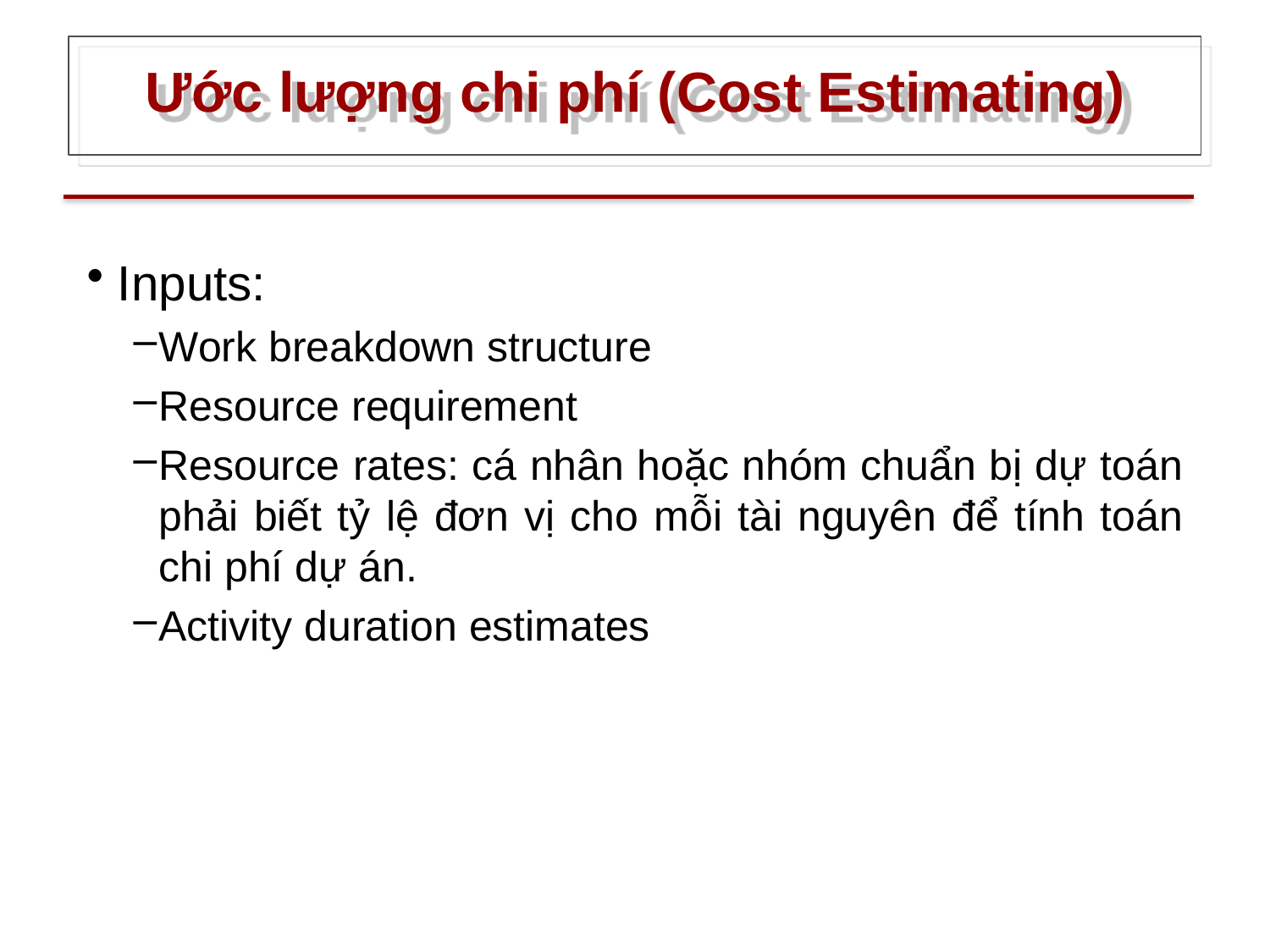

# Ước lượng chi phí (Cost Estimating)
Inputs:
Work breakdown structure
Resource requirement
Resource rates: cá nhân hoặc nhóm chuẩn bị dự toán phải biết tỷ lệ đơn vị cho mỗi tài nguyên để tính toán chi phí dự án.
Activity duration estimates